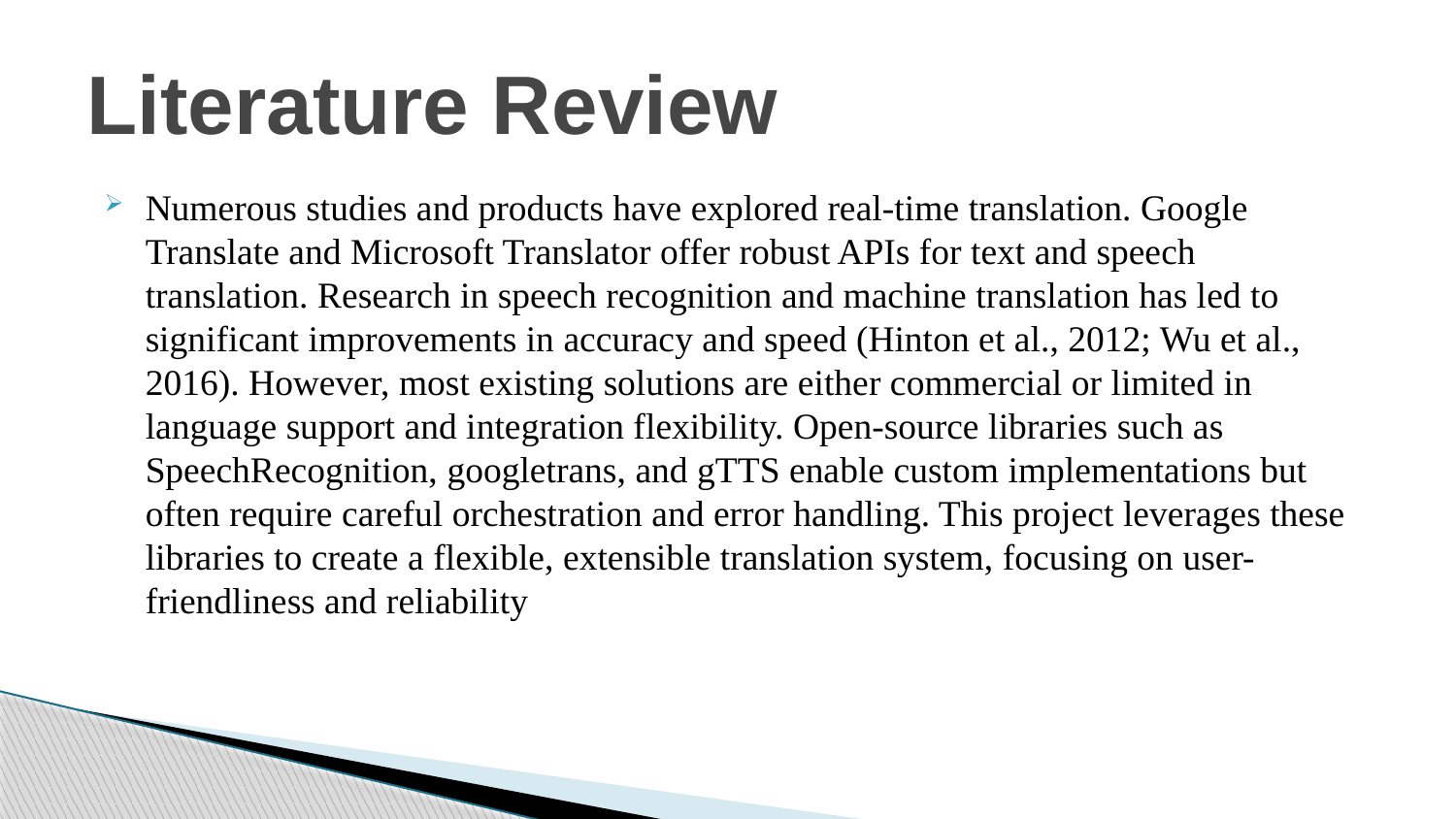

# Literature Review
Numerous studies and products have explored real-time translation. Google Translate and Microsoft Translator offer robust APIs for text and speech translation. Research in speech recognition and machine translation has led to significant improvements in accuracy and speed (Hinton et al., 2012; Wu et al., 2016). However, most existing solutions are either commercial or limited in language support and integration flexibility. Open-source libraries such as SpeechRecognition, googletrans, and gTTS enable custom implementations but often require careful orchestration and error handling. This project leverages these libraries to create a flexible, extensible translation system, focusing on user-friendliness and reliability